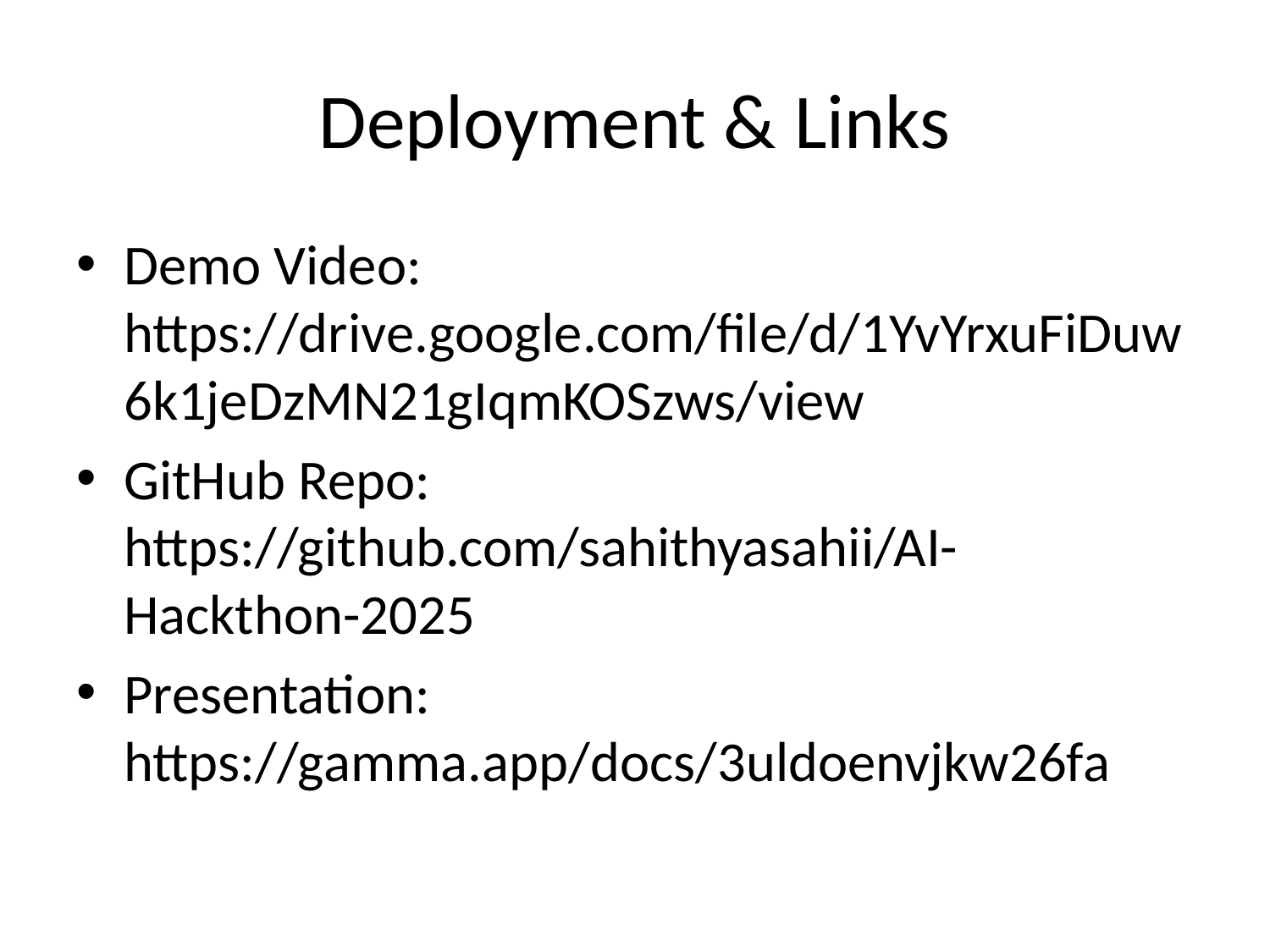

# Deployment & Links
Demo Video: https://drive.google.com/file/d/1YvYrxuFiDuw6k1jeDzMN21gIqmKOSzws/view
GitHub Repo: https://github.com/sahithyasahii/AI-Hackthon-2025
Presentation: https://gamma.app/docs/3uldoenvjkw26fa